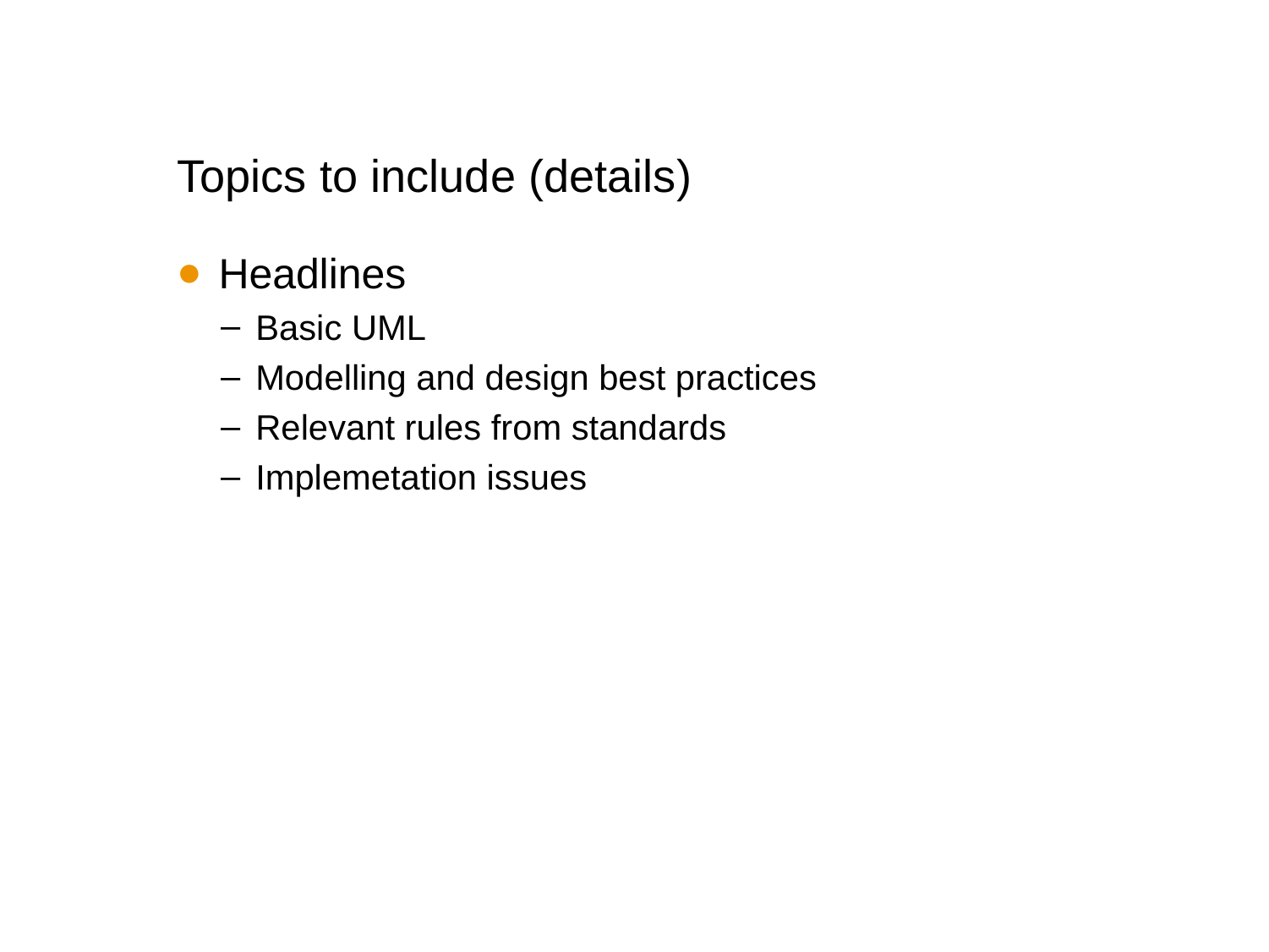

# Topics to include (details)
Headlines
Basic UML
Modelling and design best practices
Relevant rules from standards
Implemetation issues

UML BP Shenzhen
25/11/2014